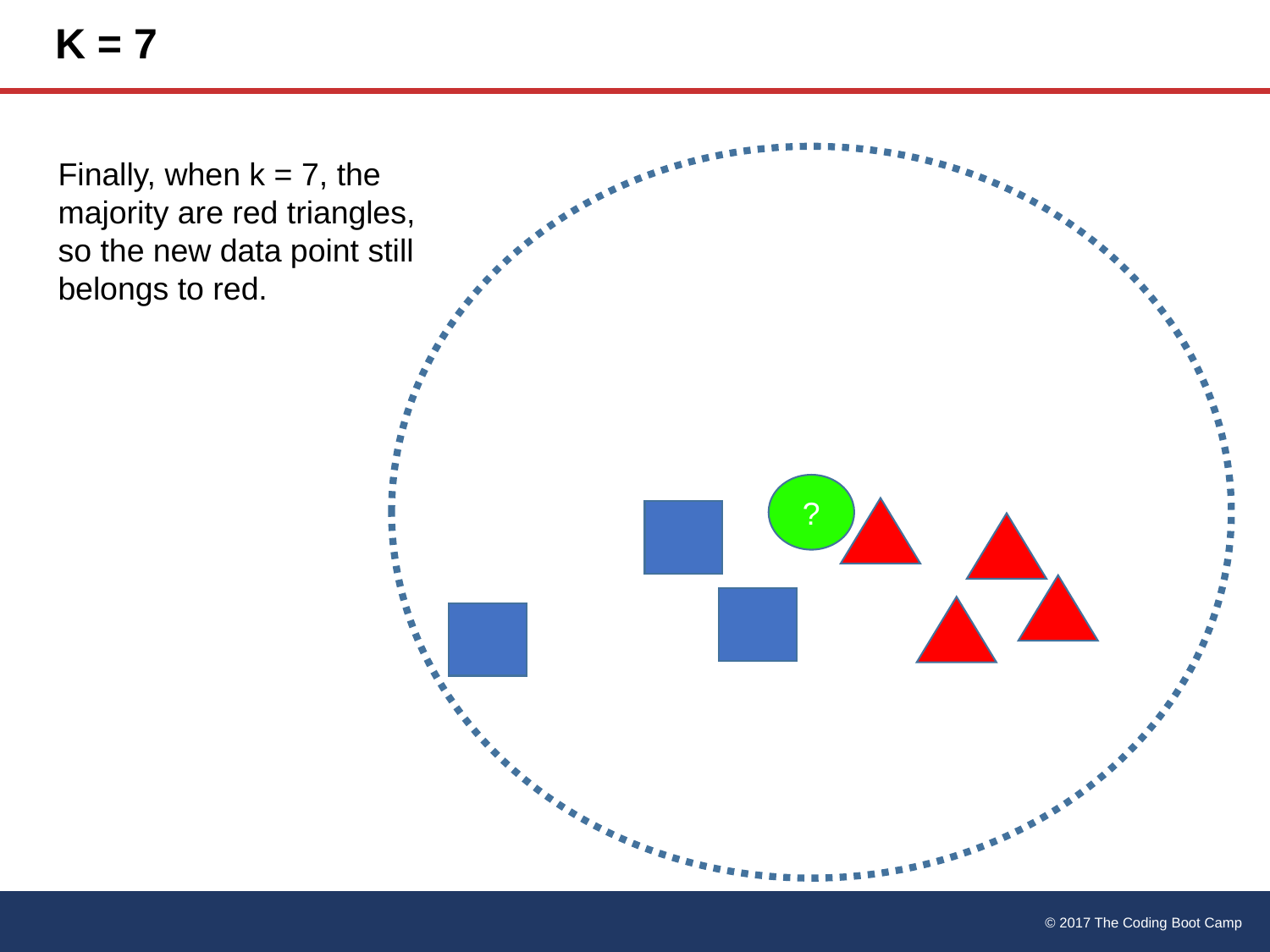

# K = 7

?

Finally, when k = 7, the majority are red triangles, so the new data point still belongs to red.